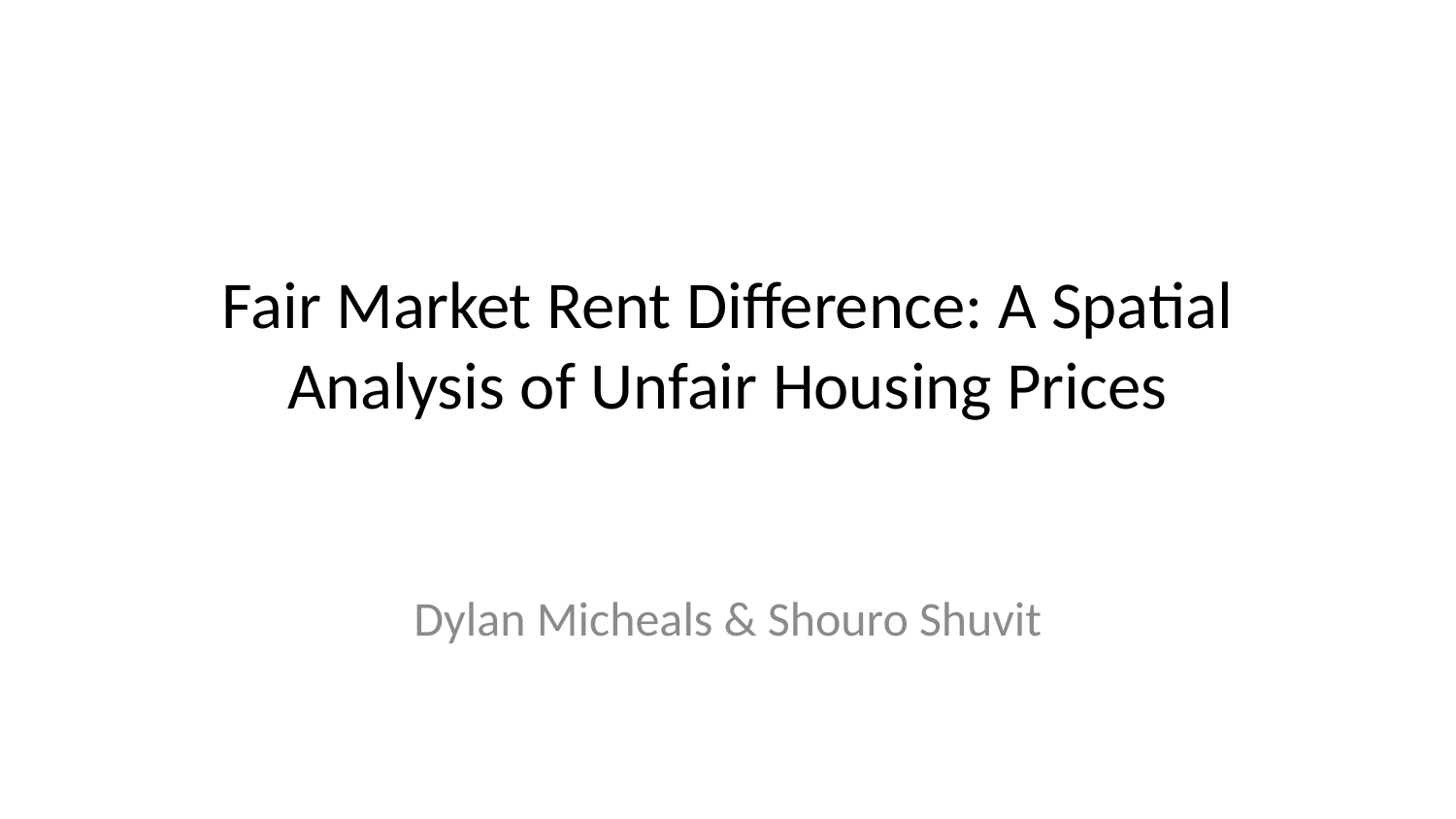

# Fair Market Rent Difference: A Spatial Analysis of Unfair Housing Prices
Dylan Micheals & Shouro Shuvit